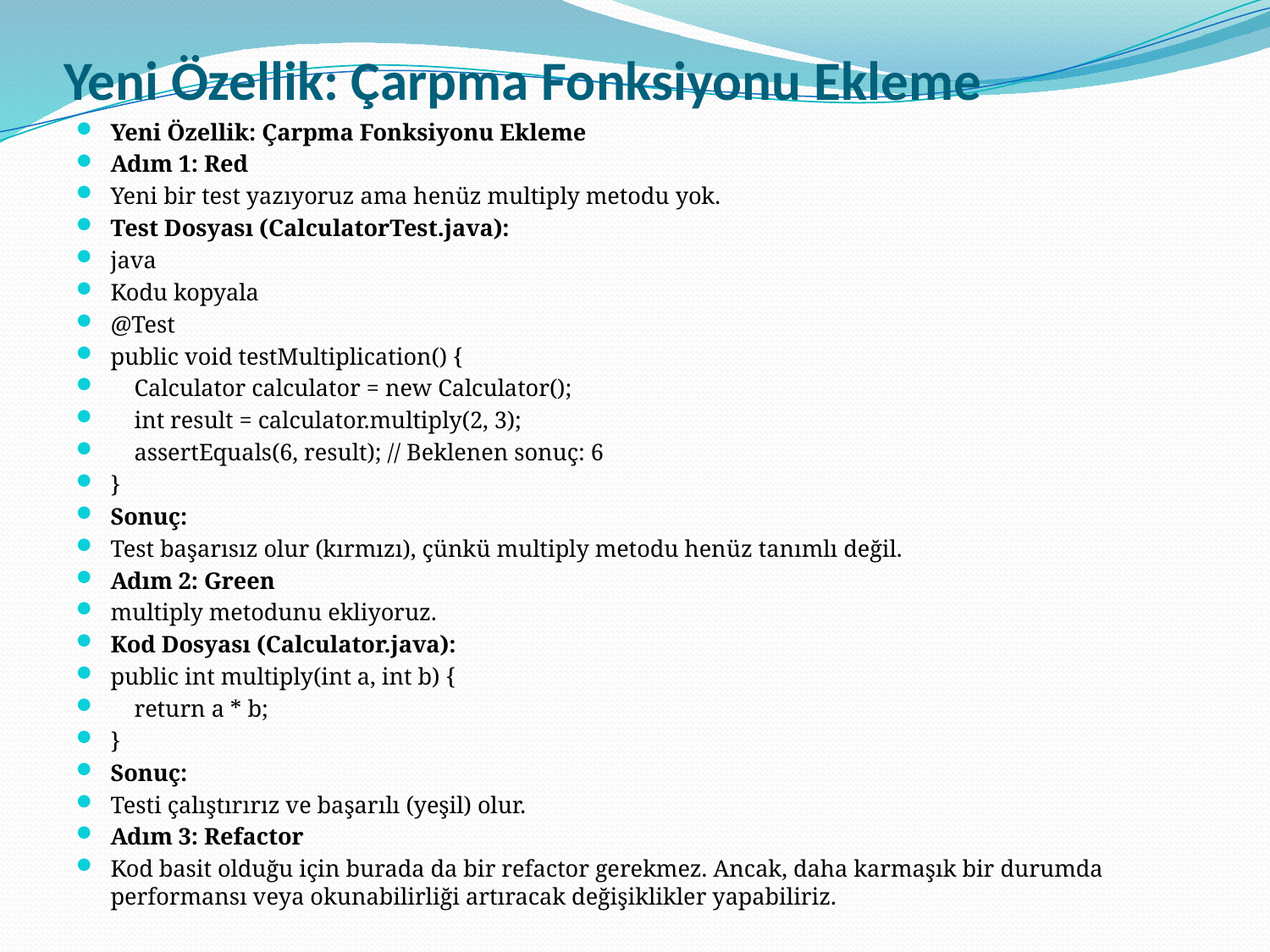

# Yeni Özellik: Çarpma Fonksiyonu Ekleme
Yeni Özellik: Çarpma Fonksiyonu Ekleme
Adım 1: Red
Yeni bir test yazıyoruz ama henüz multiply metodu yok.
Test Dosyası (CalculatorTest.java):
java
Kodu kopyala
@Test
public void testMultiplication() {
    Calculator calculator = new Calculator();
    int result = calculator.multiply(2, 3);
    assertEquals(6, result); // Beklenen sonuç: 6
}
Sonuç:
Test başarısız olur (kırmızı), çünkü multiply metodu henüz tanımlı değil.
Adım 2: Green
multiply metodunu ekliyoruz.
Kod Dosyası (Calculator.java):
public int multiply(int a, int b) {
    return a * b;
}
Sonuç:
Testi çalıştırırız ve başarılı (yeşil) olur.
Adım 3: Refactor
Kod basit olduğu için burada da bir refactor gerekmez. Ancak, daha karmaşık bir durumda performansı veya okunabilirliği artıracak değişiklikler yapabiliriz.